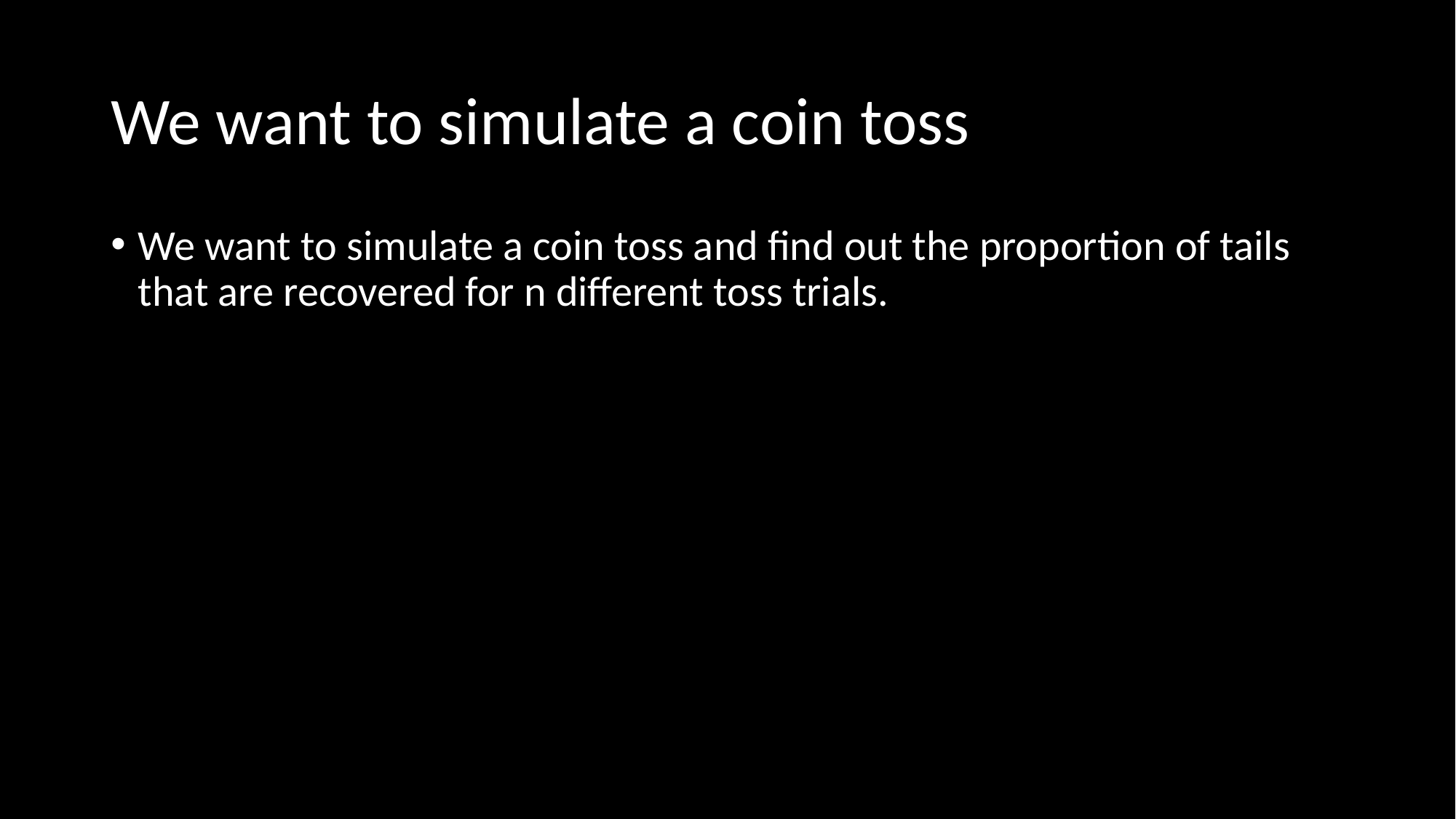

# We want to simulate a coin toss
We want to simulate a coin toss and find out the proportion of tails that are recovered for n different toss trials.